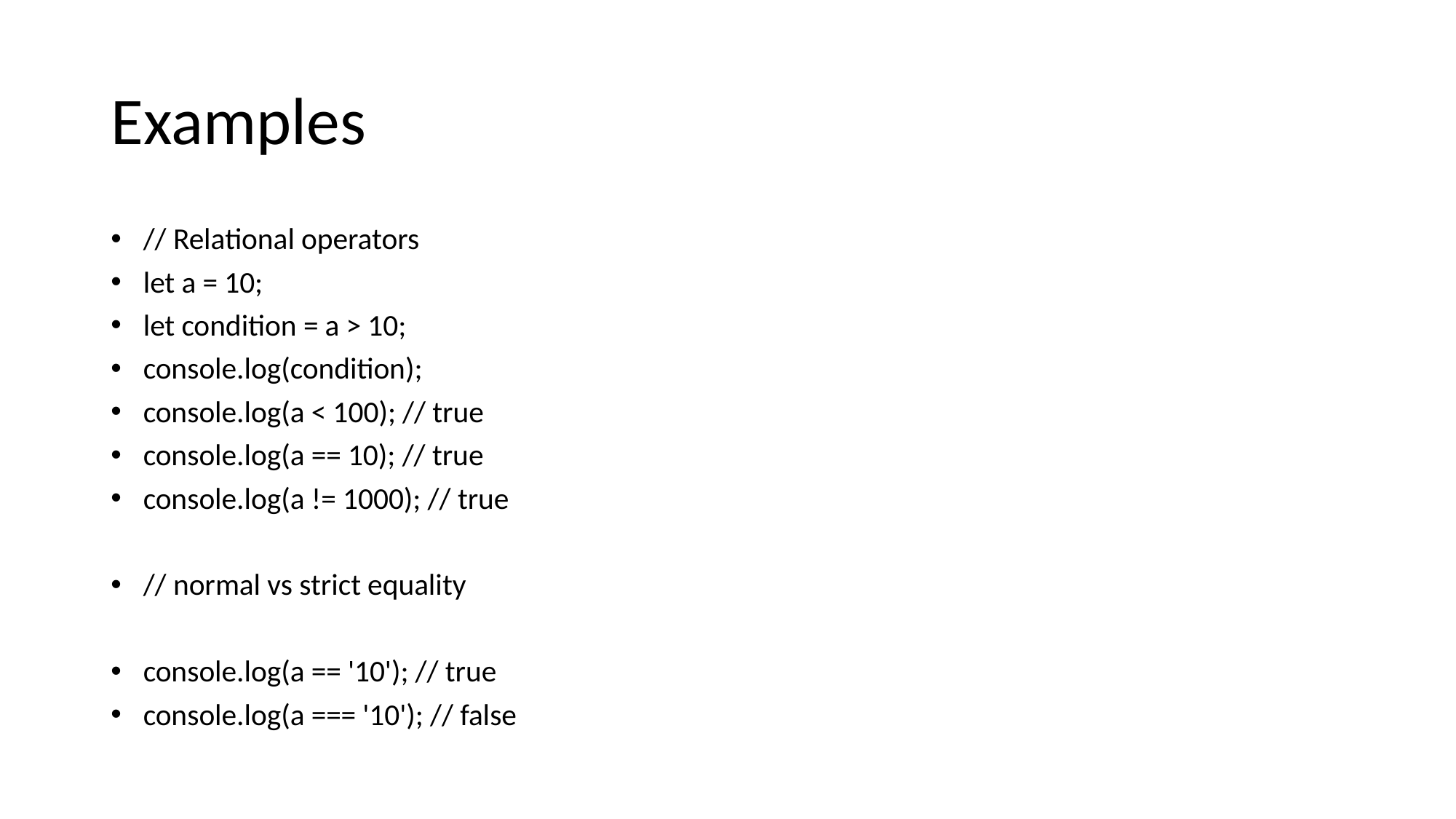

# Examples
// Relational operators
let a = 10;
let condition = a > 10;
console.log(condition);
console.log(a < 100); // true
console.log(a == 10); // true
console.log(a != 1000); // true

// normal vs strict equality

console.log(a == '10'); // true
console.log(a === '10'); // false